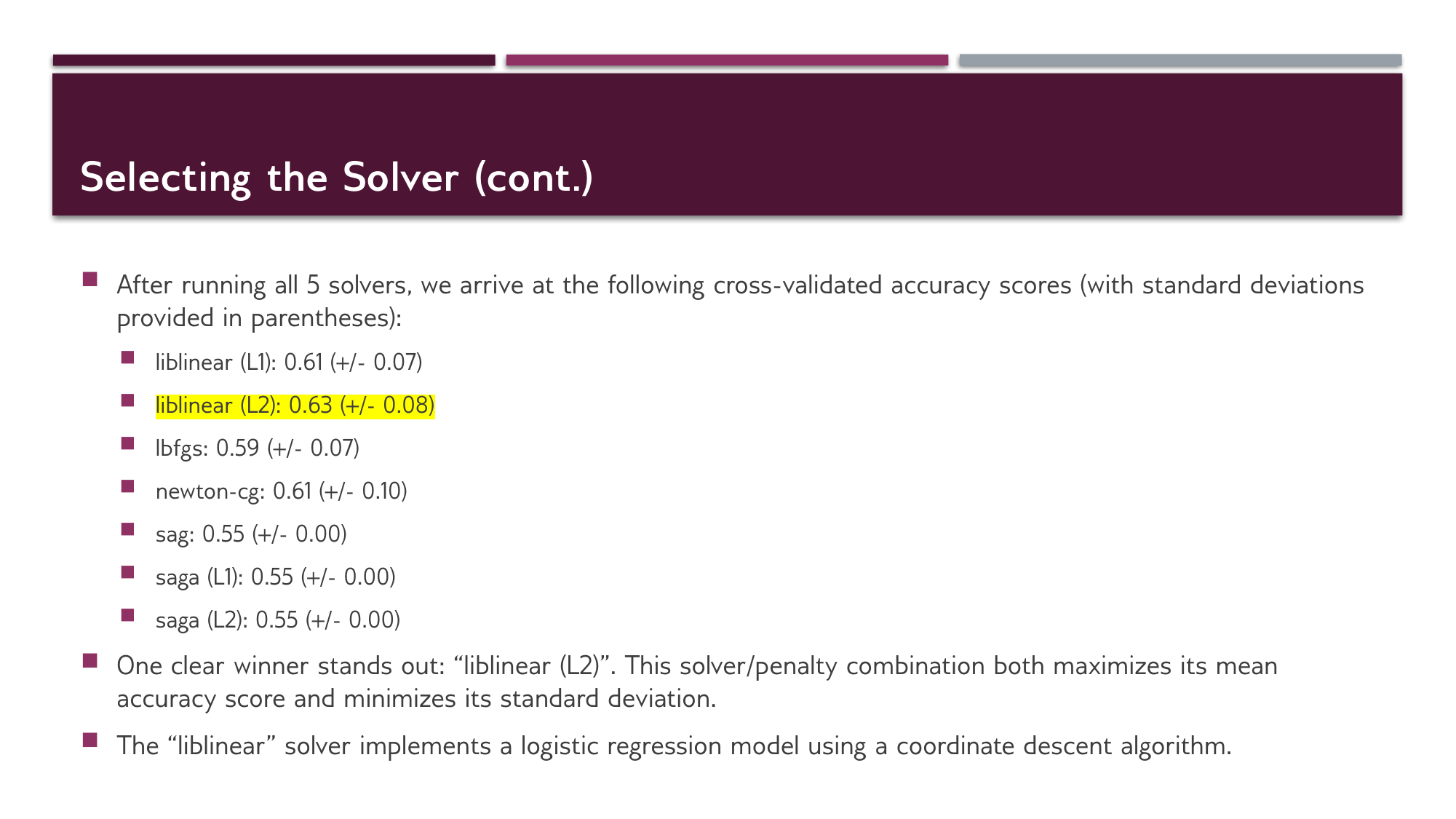

# Selecting the Solver (cont.)
After running all 5 solvers, we arrive at the following cross-validated accuracy scores (with standard deviations provided in parentheses):
liblinear (L1): 0.61 (+/- 0.07)
liblinear (L2): 0.63 (+/- 0.08)
lbfgs: 0.59 (+/- 0.07)
newton-cg: 0.61 (+/- 0.10)
sag: 0.55 (+/- 0.00)
saga (L1): 0.55 (+/- 0.00)
saga (L2): 0.55 (+/- 0.00)
One clear winner stands out: “liblinear (L2)”. This solver/penalty combination both maximizes its mean accuracy score and minimizes its standard deviation.
The “liblinear” solver implements a logistic regression model using a coordinate descent algorithm.